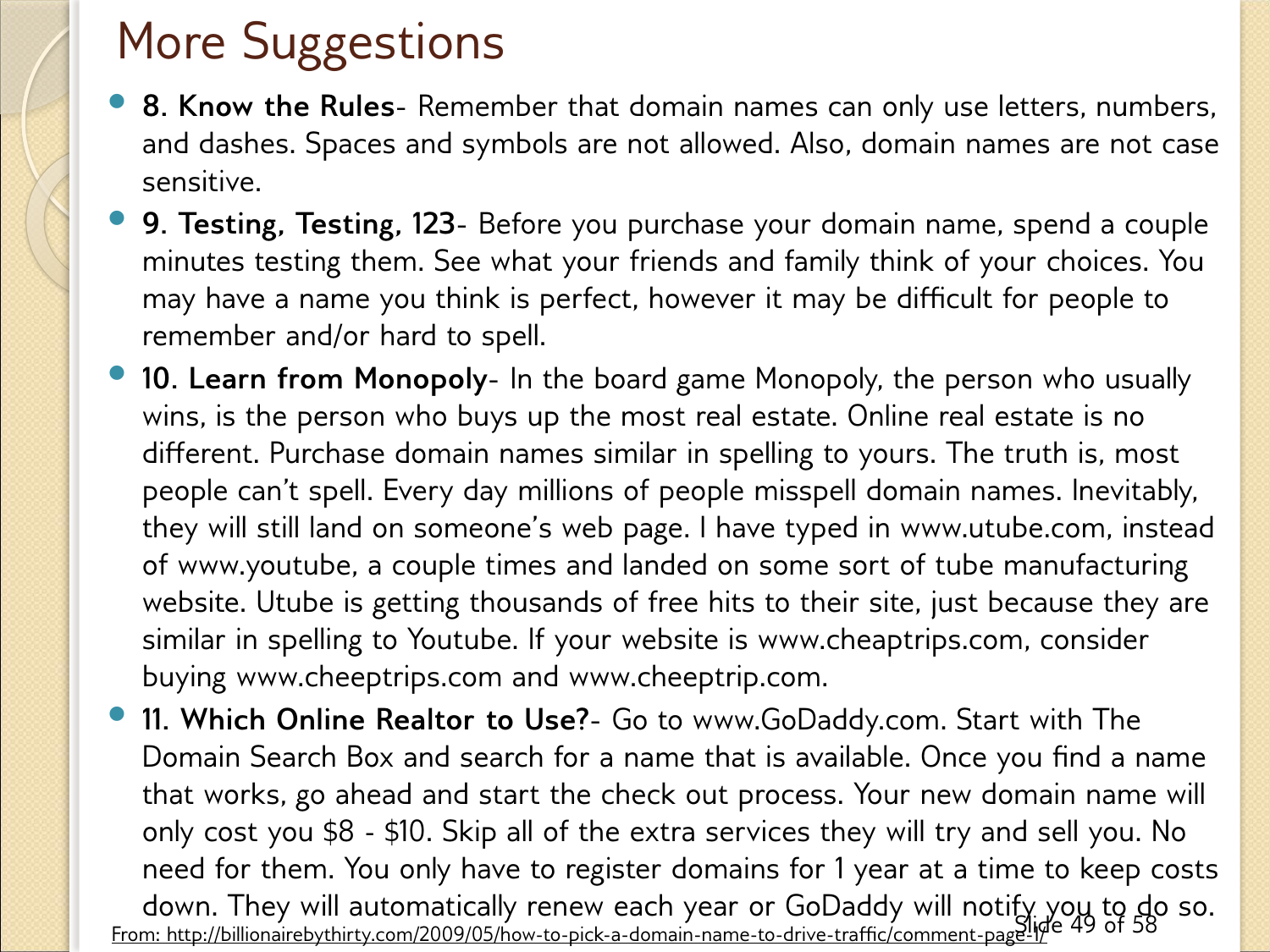

# More Suggestions
8. Know the Rules- Remember that domain names can only use letters, numbers, and dashes. Spaces and symbols are not allowed. Also, domain names are not case sensitive.
9. Testing, Testing, 123- Before you purchase your domain name, spend a couple minutes testing them. See what your friends and family think of your choices. You may have a name you think is perfect, however it may be difficult for people to remember and/or hard to spell.
10. Learn from Monopoly- In the board game Monopoly, the person who usually wins, is the person who buys up the most real estate. Online real estate is no different. Purchase domain names similar in spelling to yours. The truth is, most people can’t spell. Every day millions of people misspell domain names. Inevitably, they will still land on someone’s web page. I have typed in www.utube.com, instead of www.youtube, a couple times and landed on some sort of tube manufacturing website. Utube is getting thousands of free hits to their site, just because they are similar in spelling to Youtube. If your website is www.cheaptrips.com, consider buying www.cheeptrips.com and www.cheeptrip.com.
11. Which Online Realtor to Use?- Go to www.GoDaddy.com. Start with The Domain Search Box and search for a name that is available. Once you find a name that works, go ahead and start the check out process. Your new domain name will only cost you $8 - $10. Skip all of the extra services they will try and sell you. No need for them. You only have to register domains for 1 year at a time to keep costs down. They will automatically renew each year or GoDaddy will notify you to do so.
From: http://billionairebythirty.com/2009/05/how-to-pick-a-domain-name-to-drive-traffic/comment-page-1/